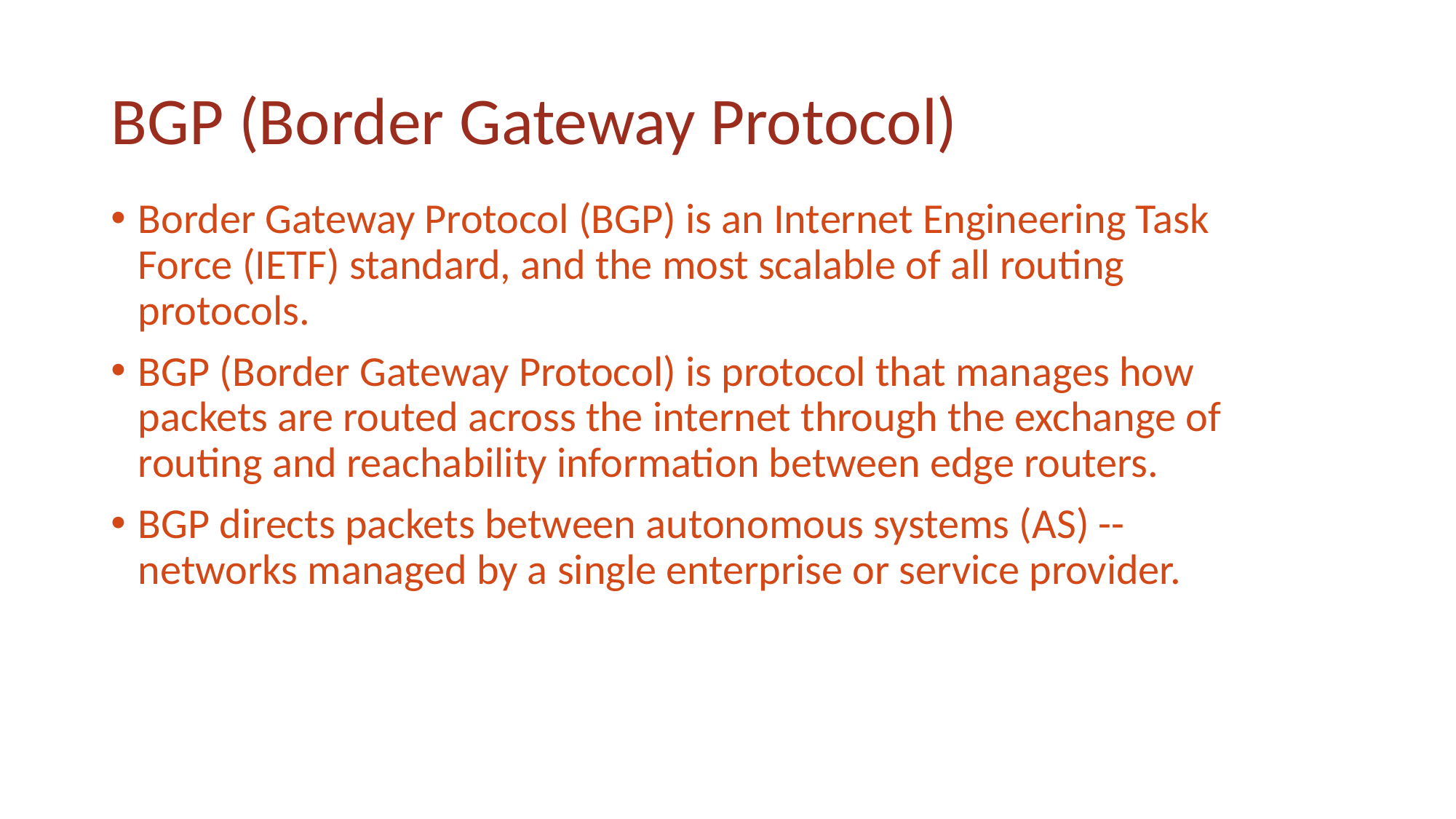

# BGP (Border Gateway Protocol)
Border Gateway Protocol (BGP) is an Internet Engineering Task Force (IETF) standard, and the most scalable of all routing protocols.
BGP (Border Gateway Protocol) is protocol that manages how packets are routed across the internet through the exchange of routing and reachability information between edge routers.
BGP directs packets between autonomous systems (AS) -- networks managed by a single enterprise or service provider.